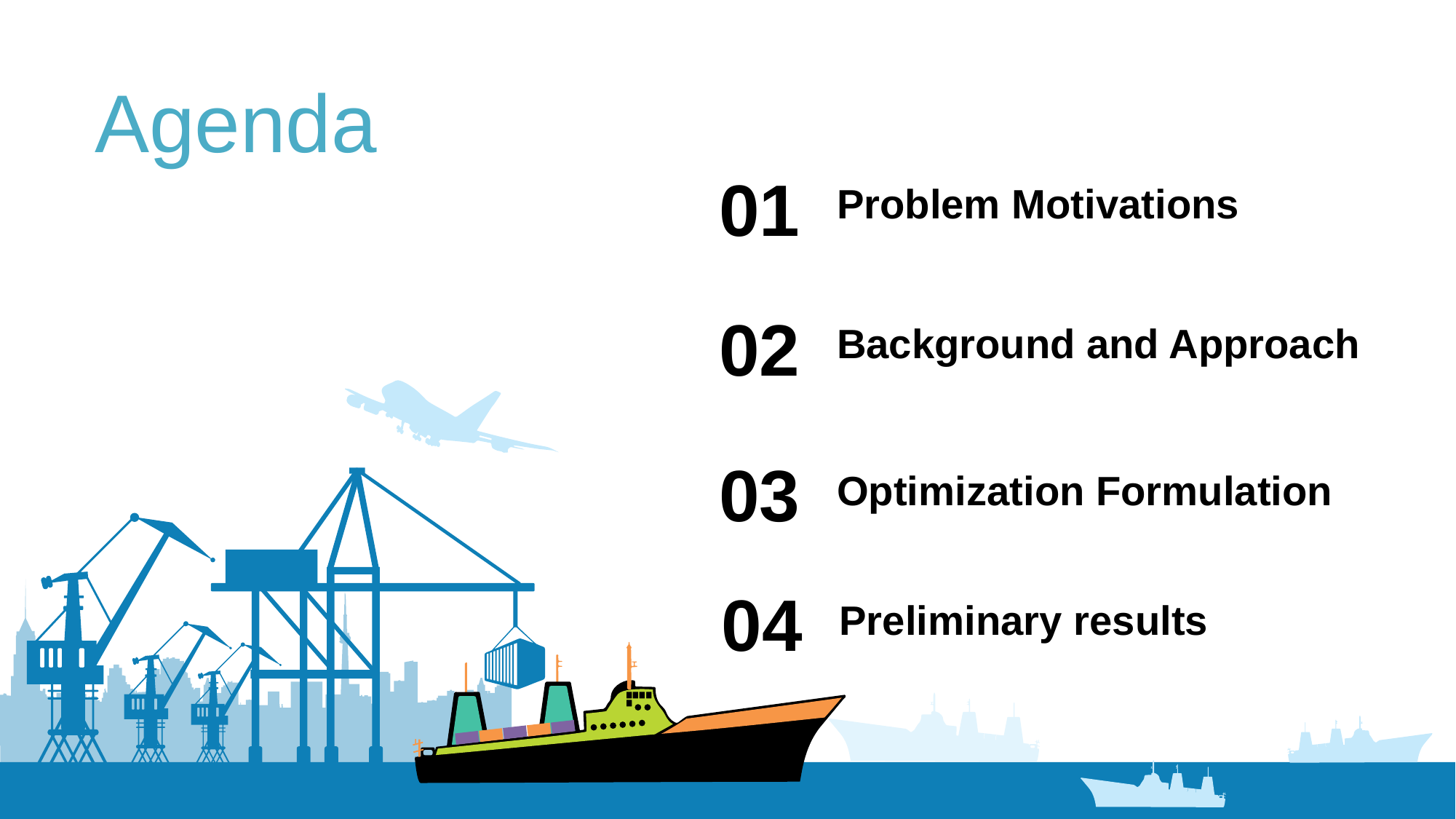

Agenda

01
Problem Motivations

02
Background and Approach

03

Optimization Formulation

04

Preliminary results